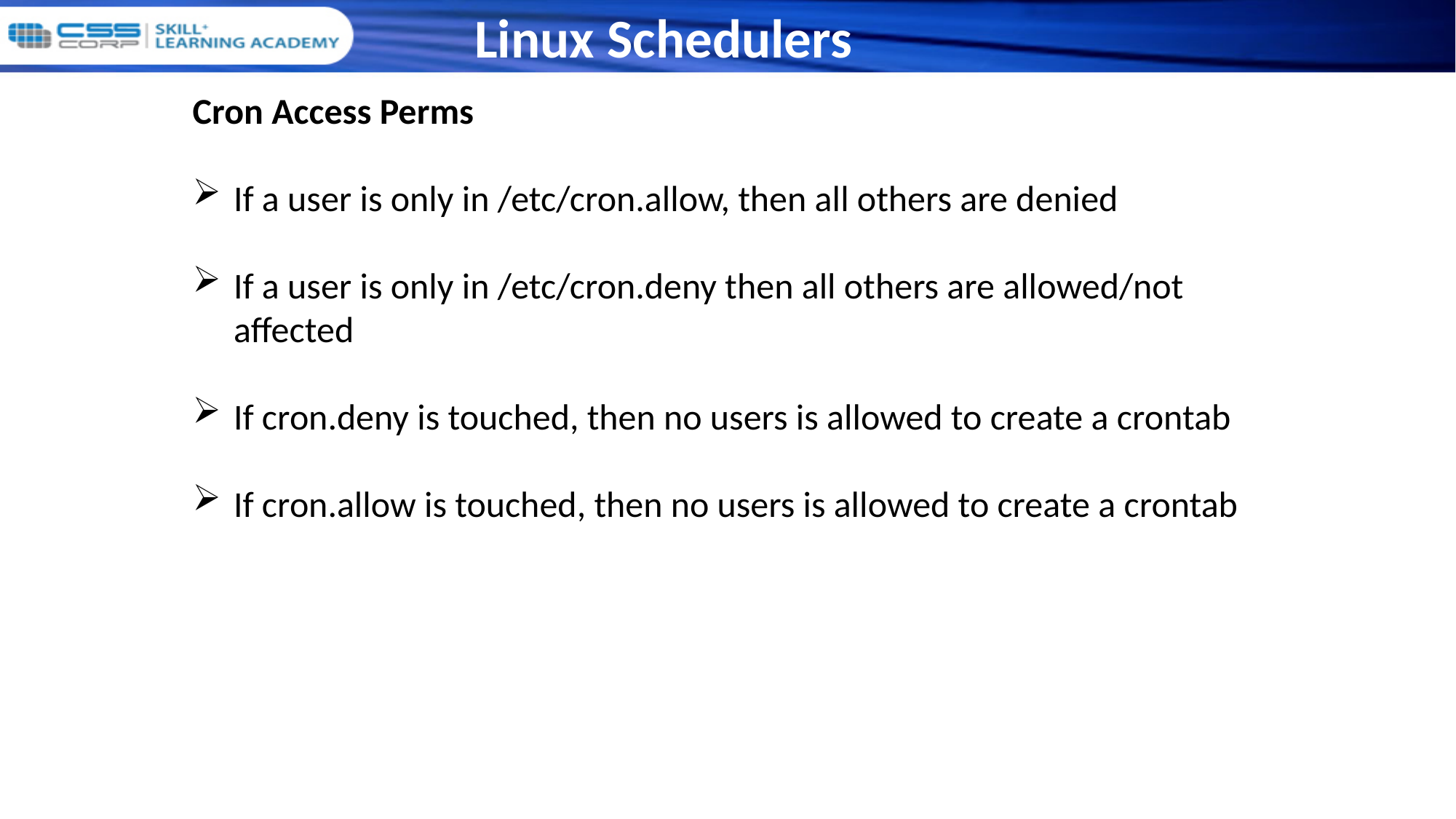

Linux Schedulers
Cron Access Perms

If a user is only in /etc/cron.allow, then all others are denied

If a user is only in /etc/cron.deny then all others are allowed/not affected

If cron.deny is touched, then no users is allowed to create a crontab

If cron.allow is touched, then no users is allowed to create a crontab